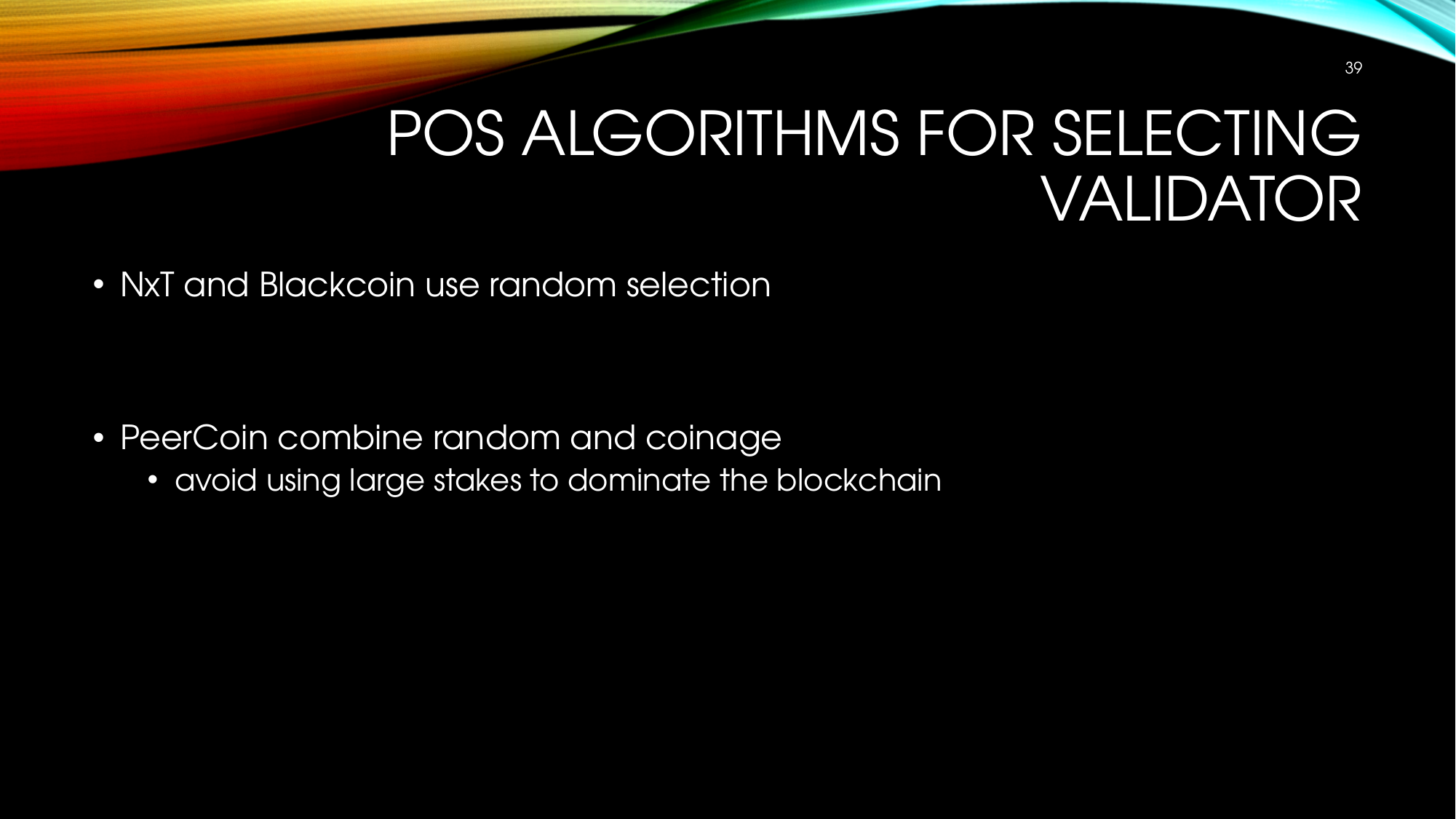

39
# Pos algorithms for selecting validator
NxT and Blackcoin use random selection

PeerCoin combine random and coinage
avoid using large stakes to dominate the blockchain